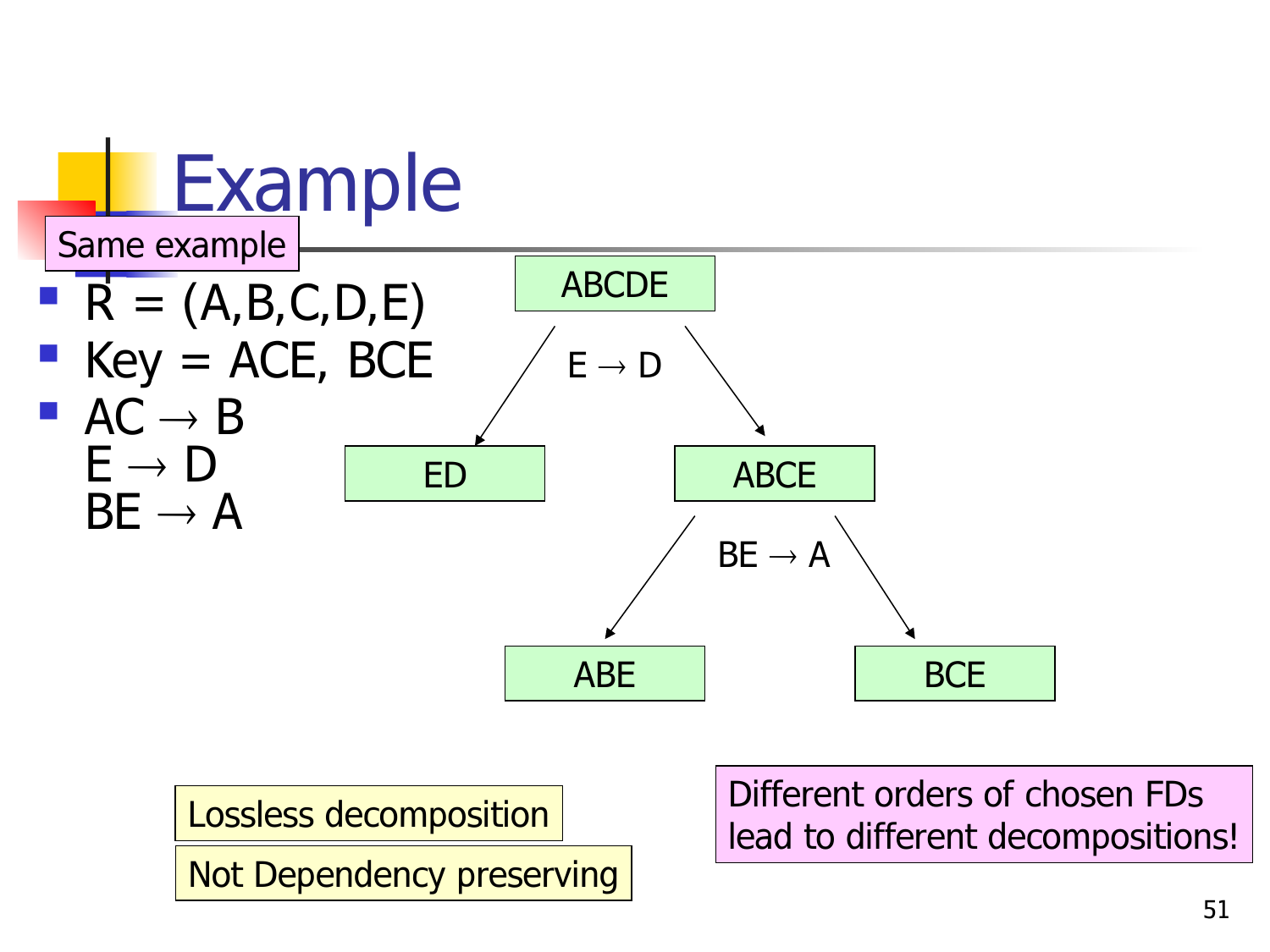

# Example
Same example
ABCDE
R = (A,B,C,D,E)
Key = ACE, BCE
AC → B
E → D
BE → A

E → D
ED
ABCE

BE → A
ABE
BCE
Different orders of chosen FDs
lead to different decompositions!
Lossless decomposition
Not Dependency preserving
51